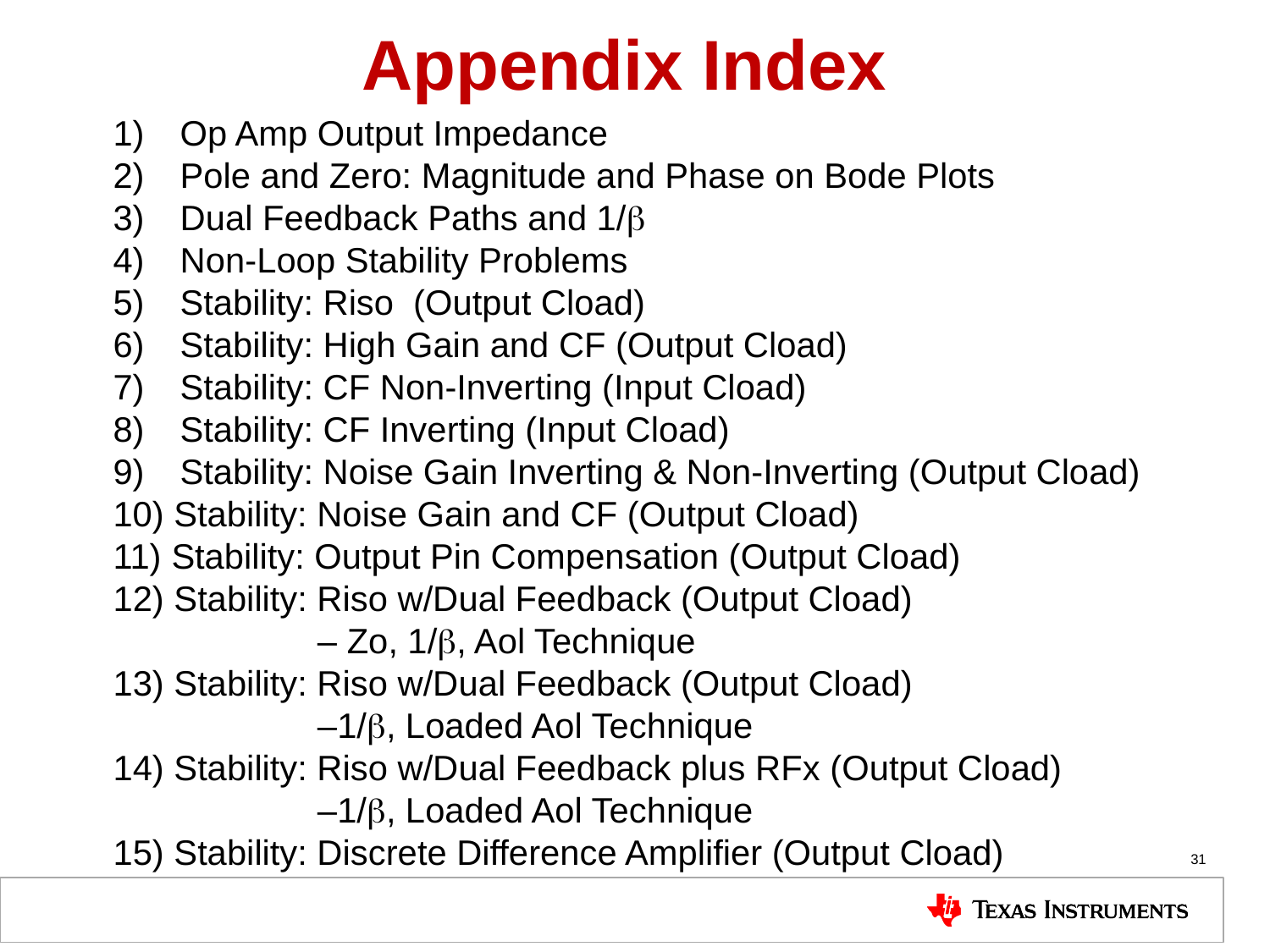

Appendix Index
  Op Amp Output Impedance
  Pole and Zero: Magnitude and Phase on Bode Plots
  Dual Feedback Paths and 1/β
  Non-Loop Stability Problems
  Stability: Riso  (Output Cload)
  Stability: High Gain and CF (Output Cload)
  Stability: CF Non-Inverting (Input Cload)
  Stability: CF Inverting (Input Cload)
  Stability: Noise Gain Inverting & Non-Inverting (Output Cload)
 Stability: Noise Gain and CF (Output Cload)
 Stability: Output Pin Compensation (Output Cload)
12) Stability: Riso w/Dual Feedback (Output Cload)
                     – Zo, 1/β, Aol Technique
13) Stability: Riso w/Dual Feedback (Output Cload)
                     –1/β, Loaded Aol Technique
14) Stability: Riso w/Dual Feedback plus RFx (Output Cload)
                     –1/β, Loaded Aol Technique
15) Stability: Discrete Difference Amplifier (Output Cload)

31